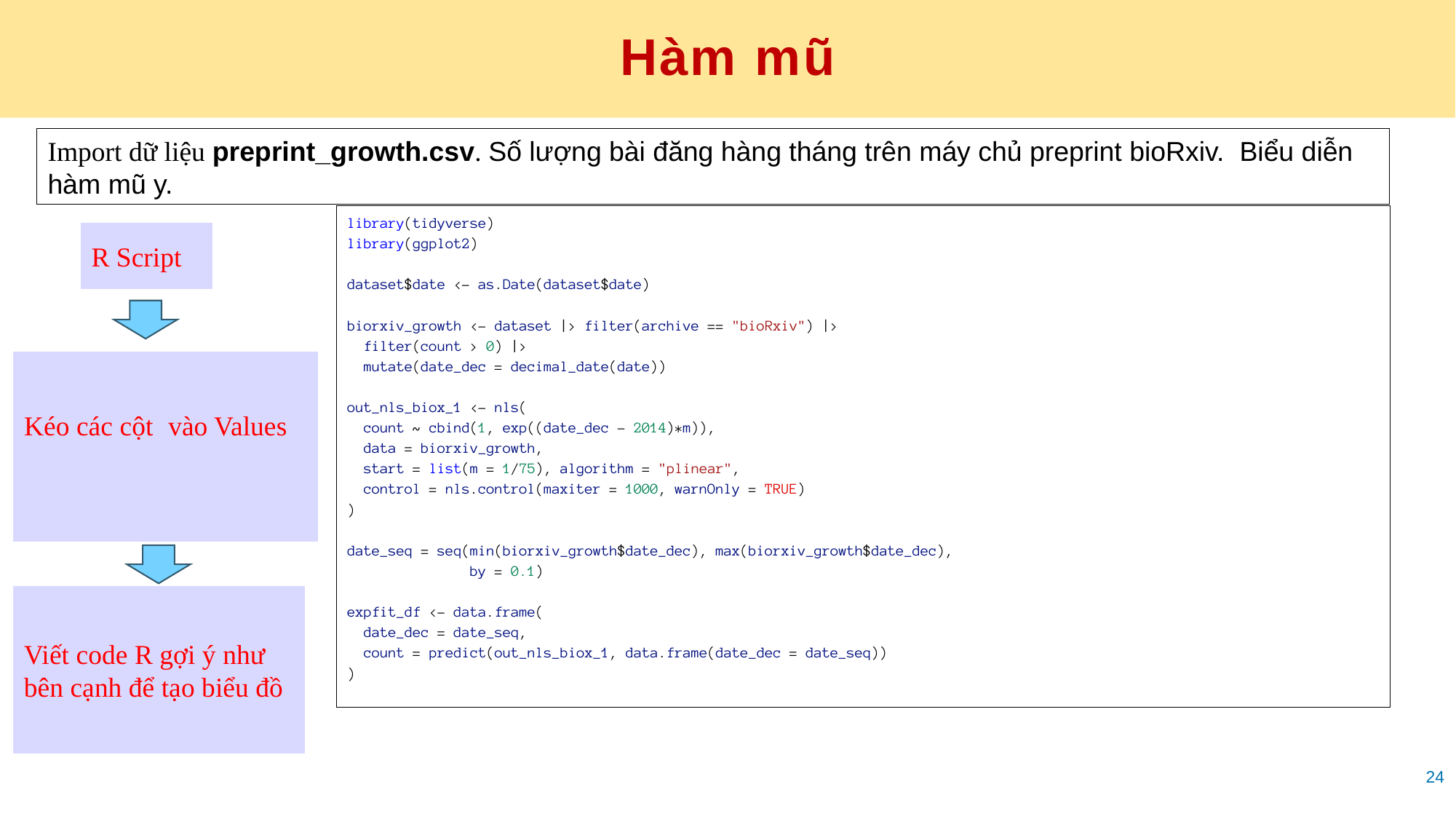

# Hàm mũ
Import dữ liệu preprint_growth.csv. Số lượng bài đăng hàng tháng trên máy chủ preprint bioRxiv.  Biểu diễn hàm mũ y.
library(tidyverse)
library(ggplot2)
dataset$date <- as.Date(dataset$date)
biorxiv_growth <- dataset |> filter(archive == "bioRxiv") |>
  filter(count > 0) |>
  mutate(date_dec = decimal_date(date))
out_nls_biox_1 <- nls(
  count ~ cbind(1, exp((date_dec - 2014)*m)),
  data = biorxiv_growth,
  start = list(m = 1/75), algorithm = "plinear",
  control = nls.control(maxiter = 1000, warnOnly = TRUE)
)
date_seq = seq(min(biorxiv_growth$date_dec), max(biorxiv_growth$date_dec),
               by = 0.1)
expfit_df <- data.frame(
  date_dec = date_seq,
  count = predict(out_nls_biox_1, data.frame(date_dec = date_seq))
)

R Script

Kéo các cột vào Values

Viết code R gợi ý như bên cạnh để tạo biểu đồ
24